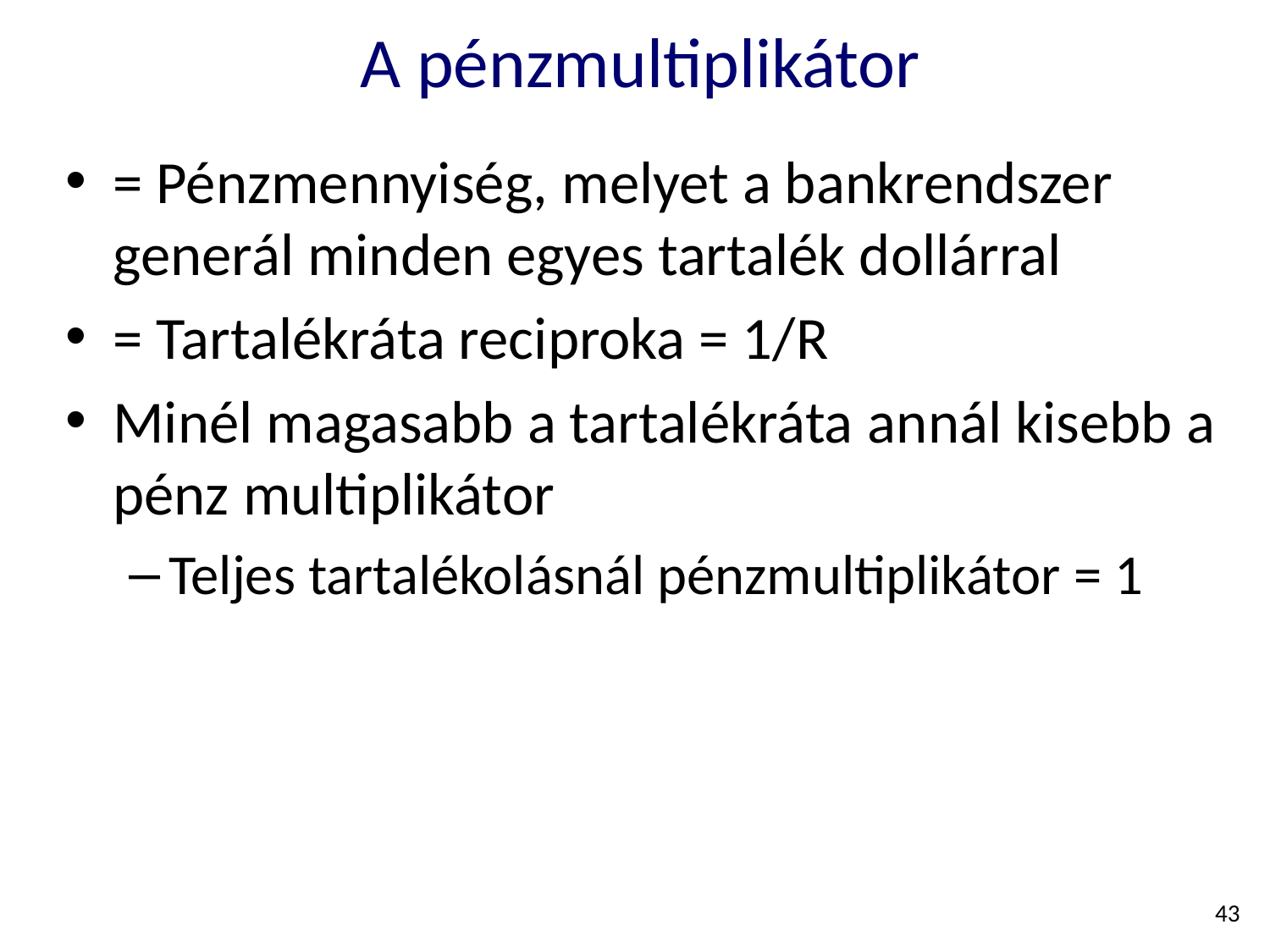

# A pénzmultiplikátor
= Pénzmennyiség, melyet a bankrendszer generál minden egyes tartalék dollárral
= Tartalékráta reciproka = 1/R
Minél magasabb a tartalékráta annál kisebb a pénz multiplikátor
Teljes tartalékolásnál pénzmultiplikátor = 1
43